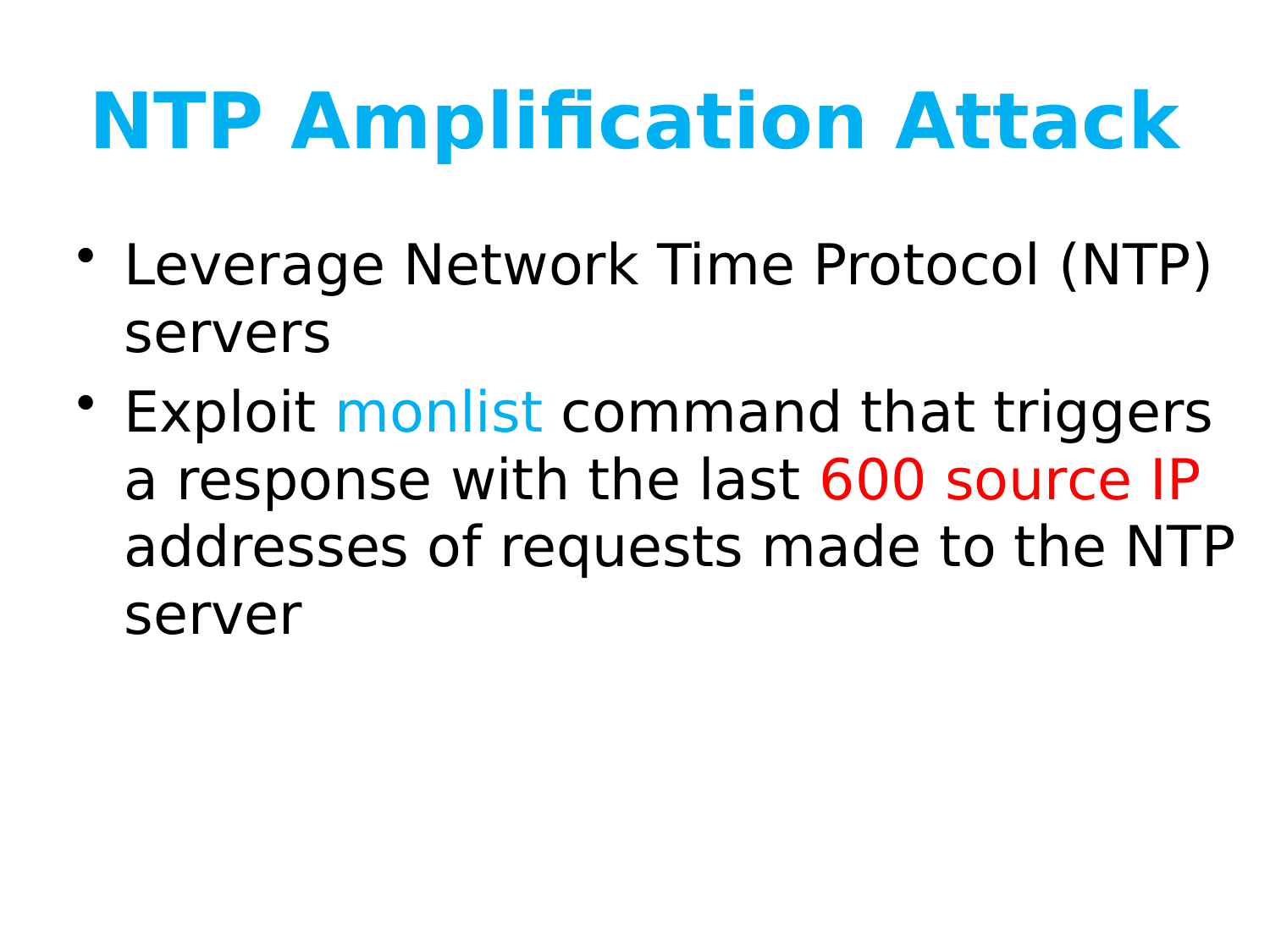

# NTP Amplification Attack
Leverage Network Time Protocol (NTP) servers
Exploit monlist command that triggers a response with the last 600 source IP addresses of requests made to the NTP server